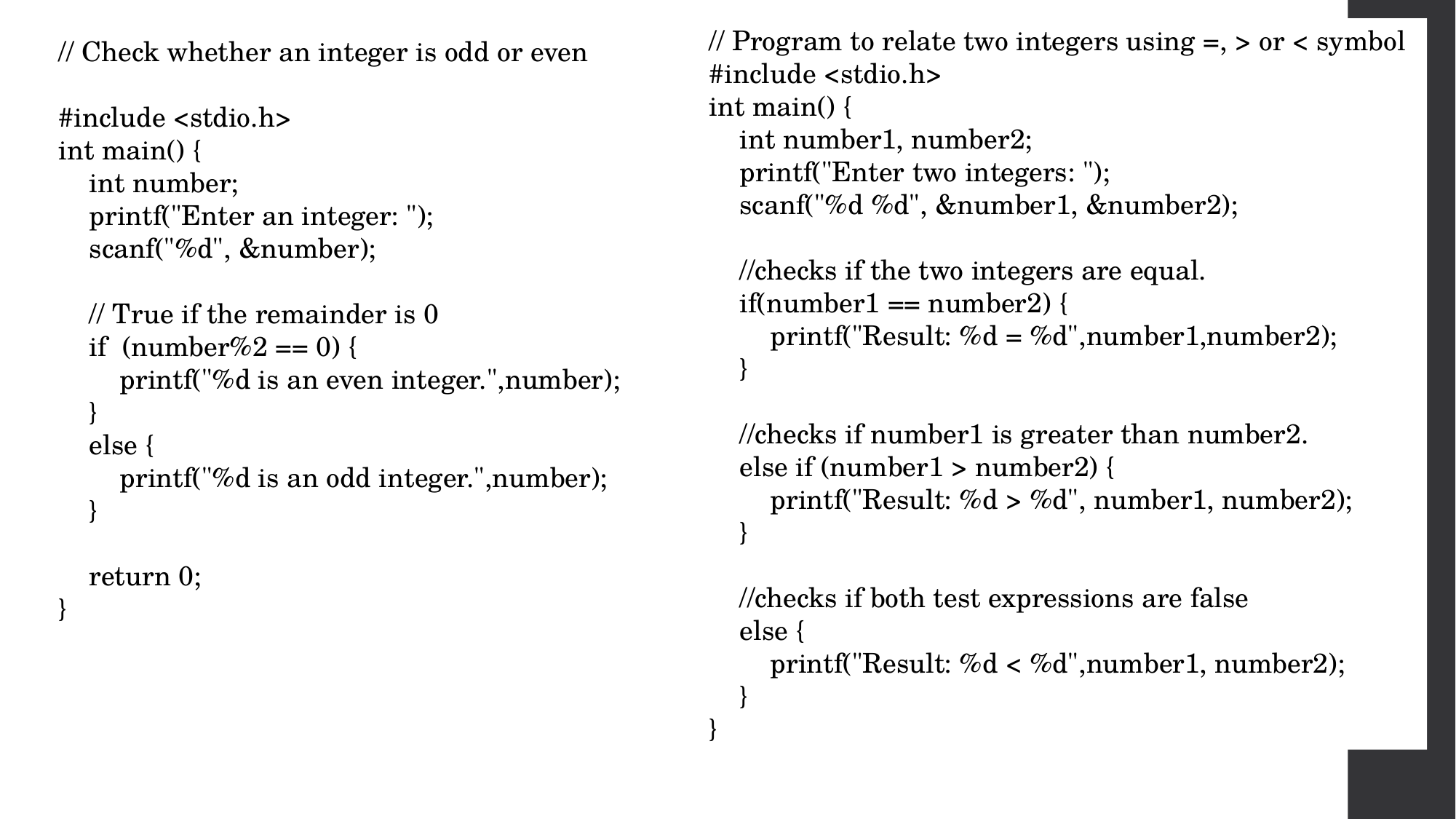

// Program to relate two integers using =, > or < symbol
#include <stdio.h>
int main() {
    int number1, number2;
    printf("Enter two integers: ");
    scanf("%d %d", &number1, &number2);

    //checks if the two integers are equal.
    if(number1 == number2) {
        printf("Result: %d = %d",number1,number2);
    }

    //checks if number1 is greater than number2.
    else if (number1 > number2) {
        printf("Result: %d > %d", number1, number2);
    }

    //checks if both test expressions are false
    else {
        printf("Result: %d < %d",number1, number2);
    }
}
// Check whether an integer is odd or even

#include <stdio.h>
int main() {
    int number;
    printf("Enter an integer: ");
    scanf("%d", &number);

    // True if the remainder is 0
    if  (number%2 == 0) {
        printf("%d is an even integer.",number);
    }
    else {
        printf("%d is an odd integer.",number);
    }

    return 0;
}